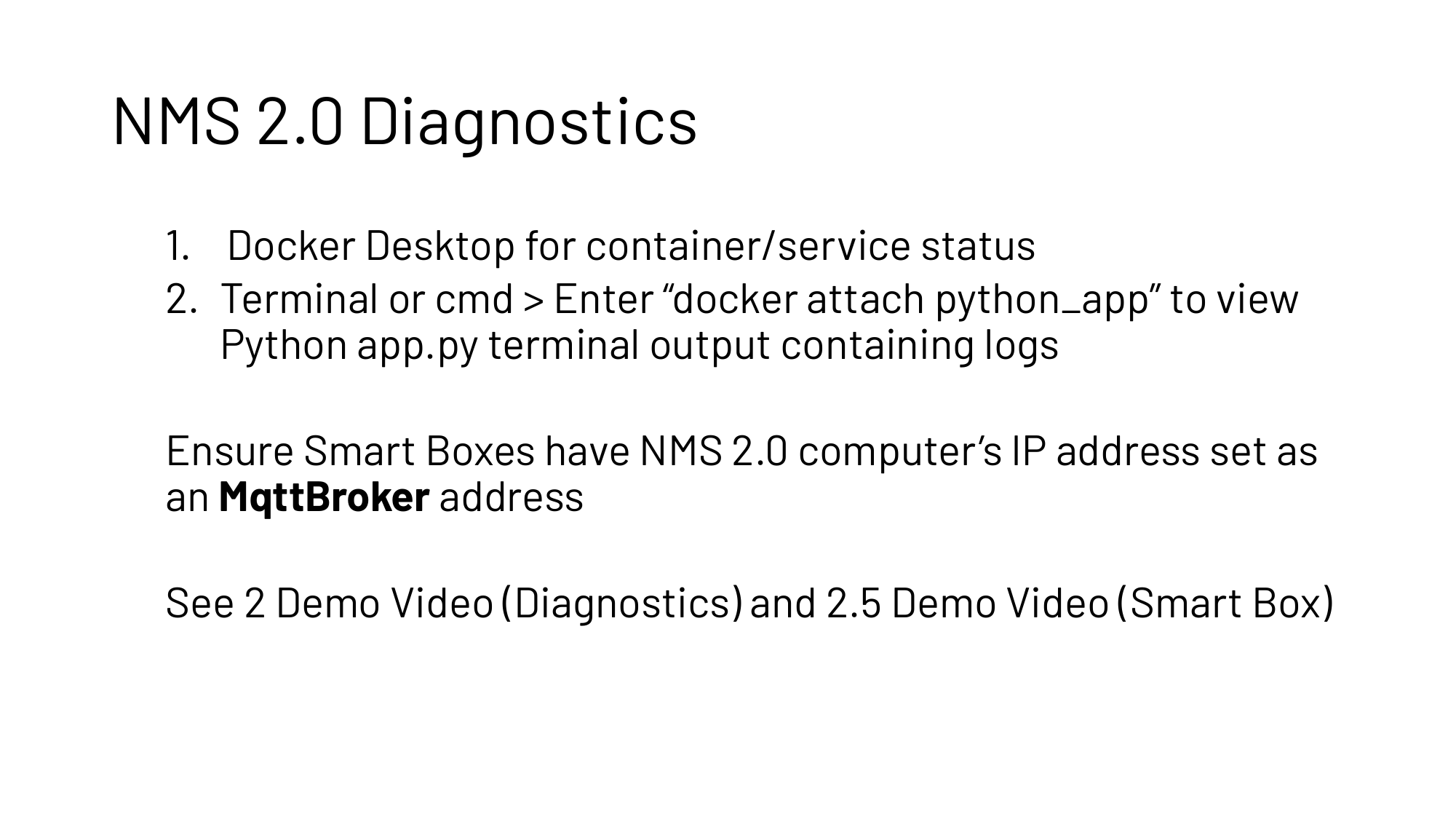

# NMS 2.0 Diagnostics
Docker Desktop for container/service status
Terminal or cmd > Enter “docker attach python_app” to view Python app.py terminal output containing logs

Ensure Smart Boxes have NMS 2.0 computer’s IP address set as an MqttBroker address

See 2 Demo Video (Diagnostics) and 2.5 Demo Video (Smart Box)